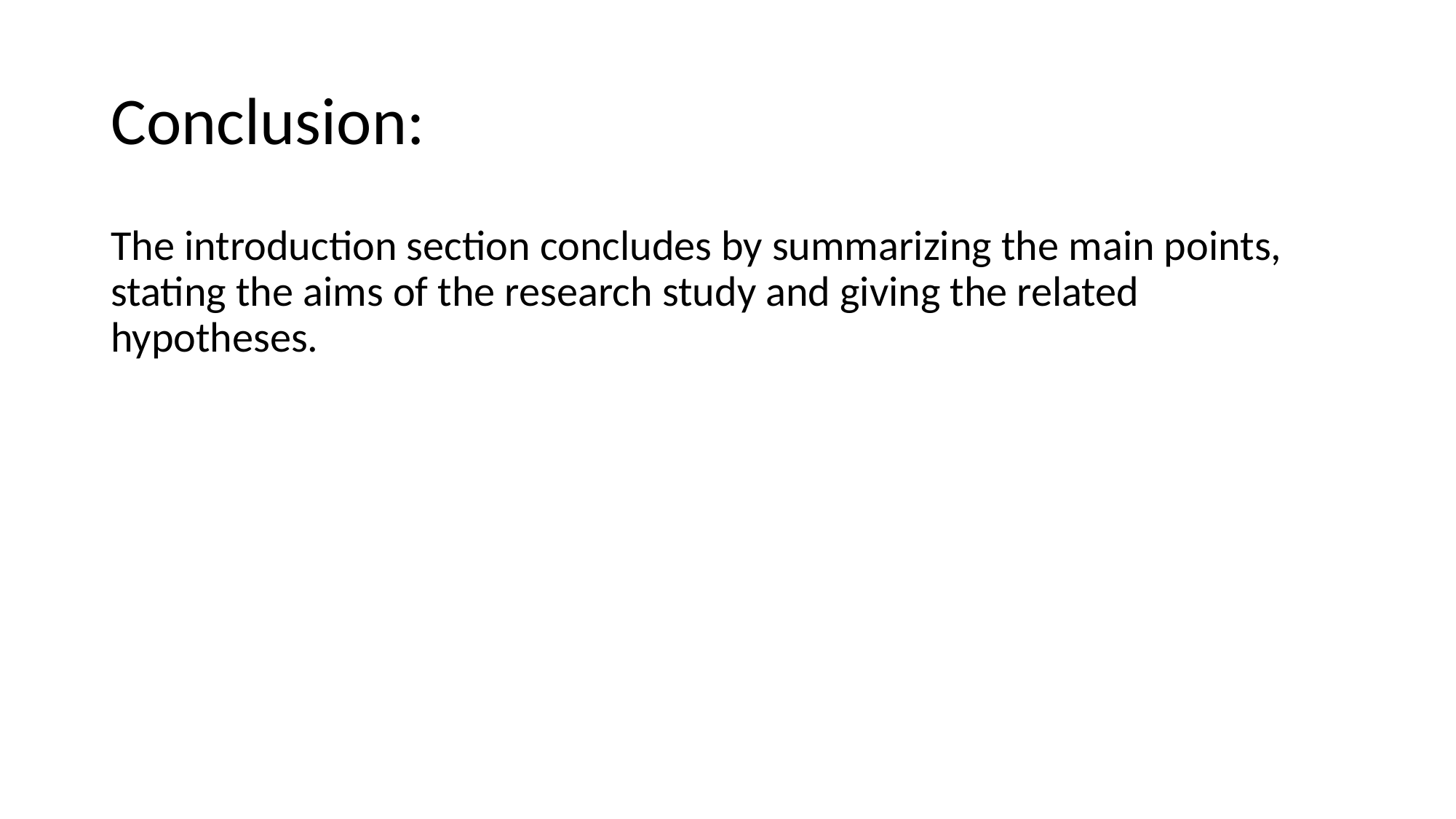

# Conclusion:
The introduction section concludes by summarizing the main points, stating the aims of the research study and giving the related hypotheses.